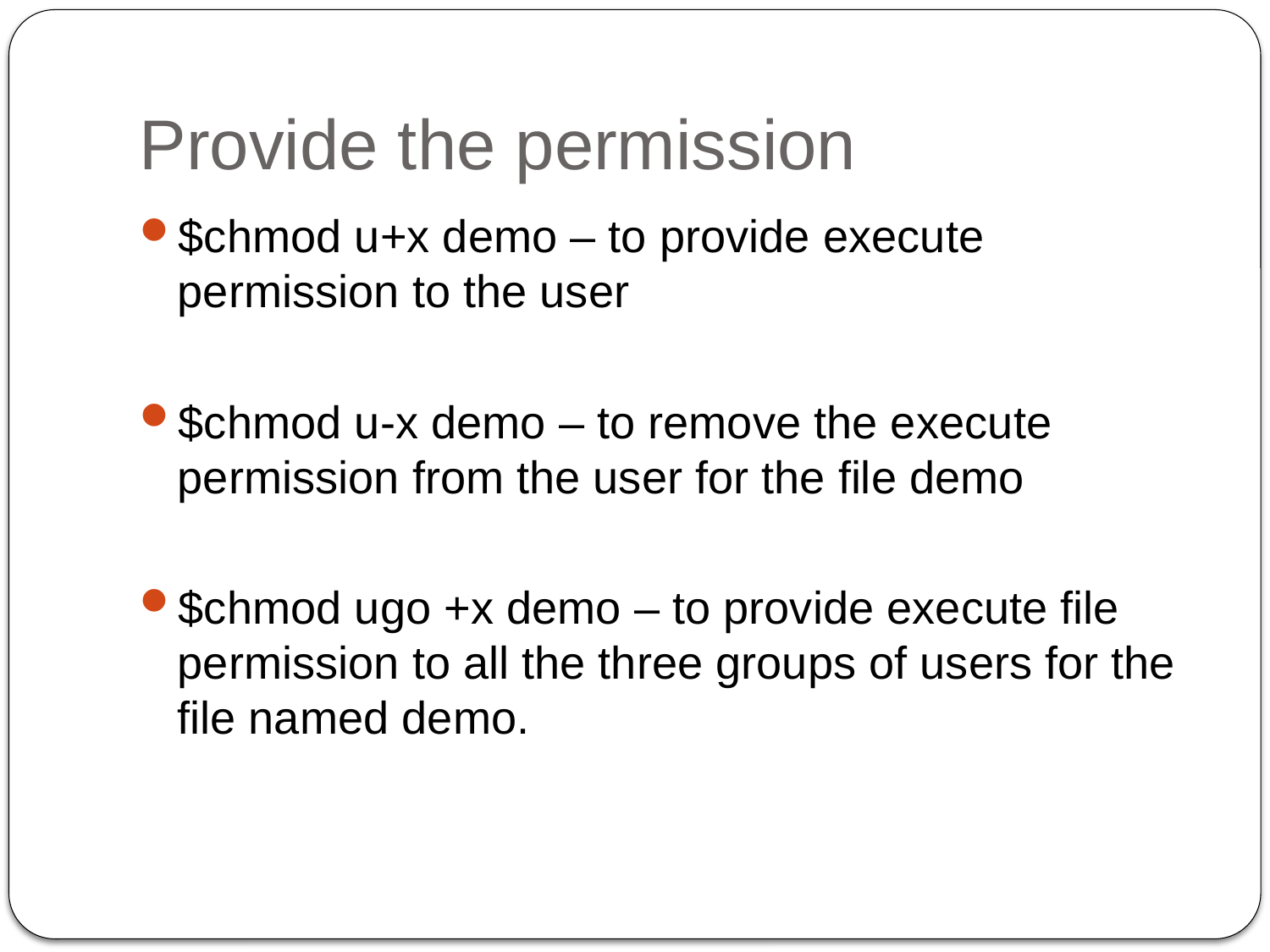

# Provide the permission
$chmod u+x demo – to provide execute permission to the user

$chmod u-x demo – to remove the execute permission from the user for the file demo

$chmod ugo +x demo – to provide execute file permission to all the three groups of users for the file named demo.